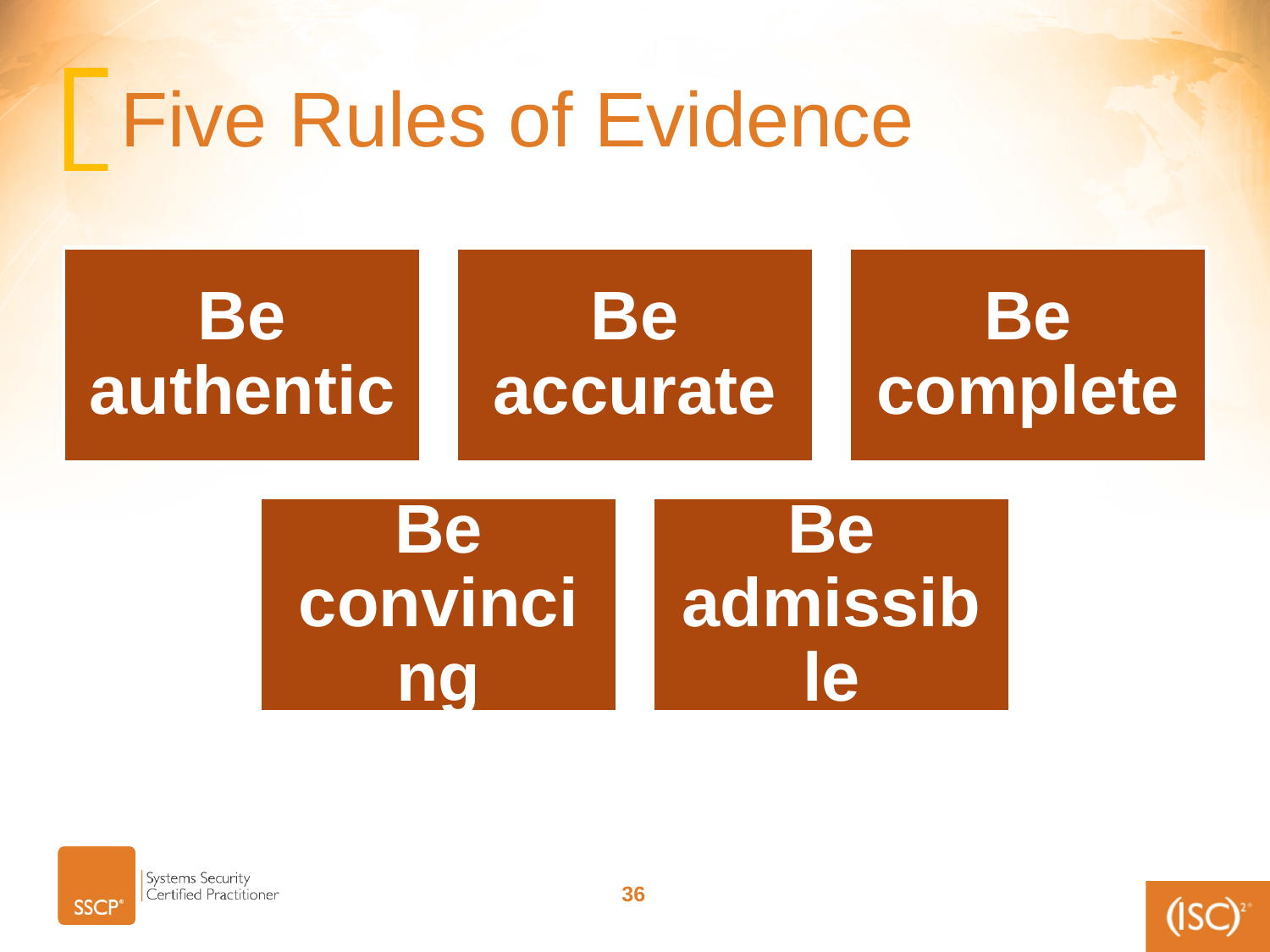

# Five Rules of Evidence
Be authentic
Be accurate
Be complete
Be convincing
Be admissible